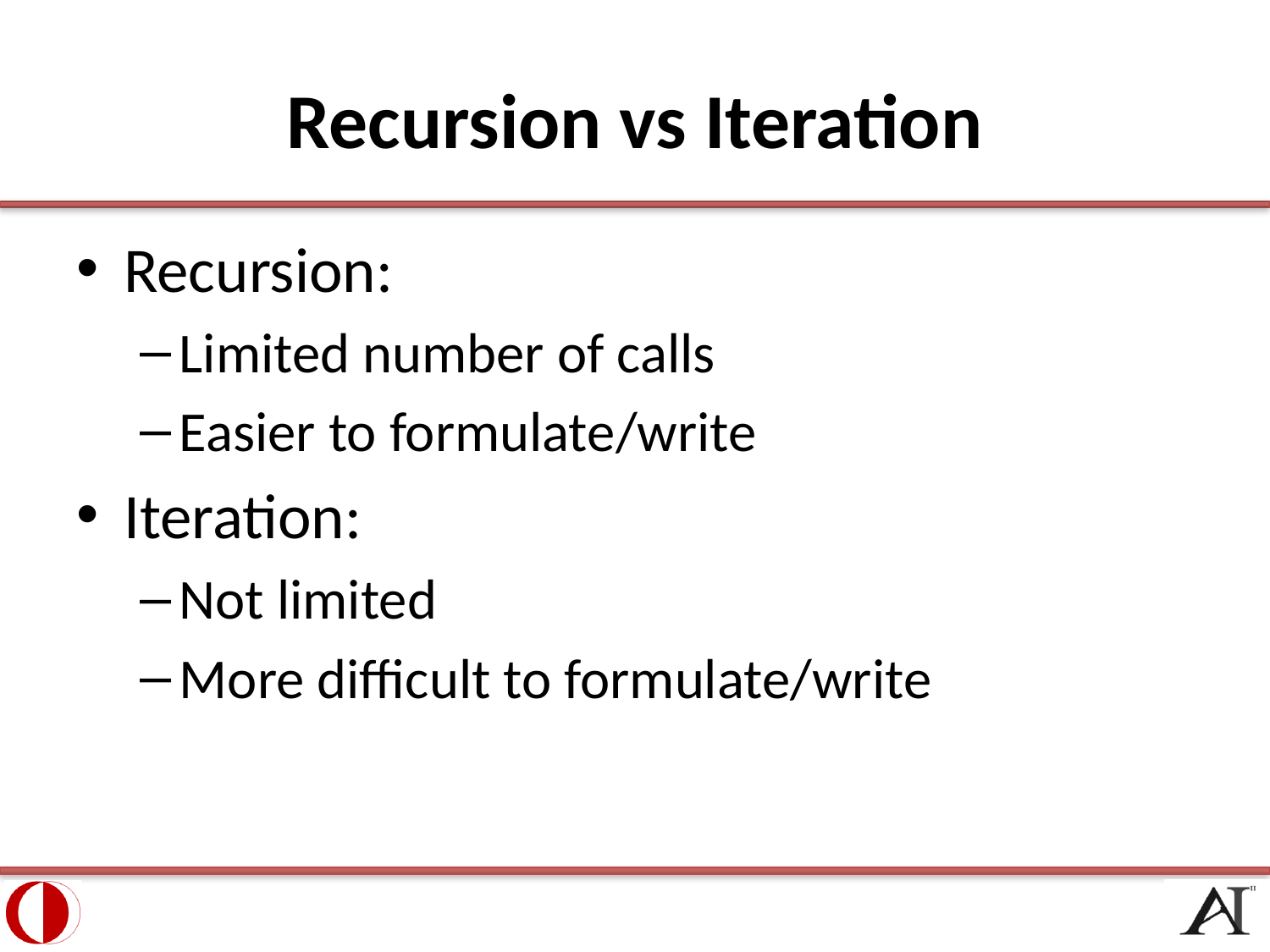

# Recursion vs Iteration
Recursion:
Limited number of calls
Easier to formulate/write
Iteration:
Not limited
More difficult to formulate/write
28